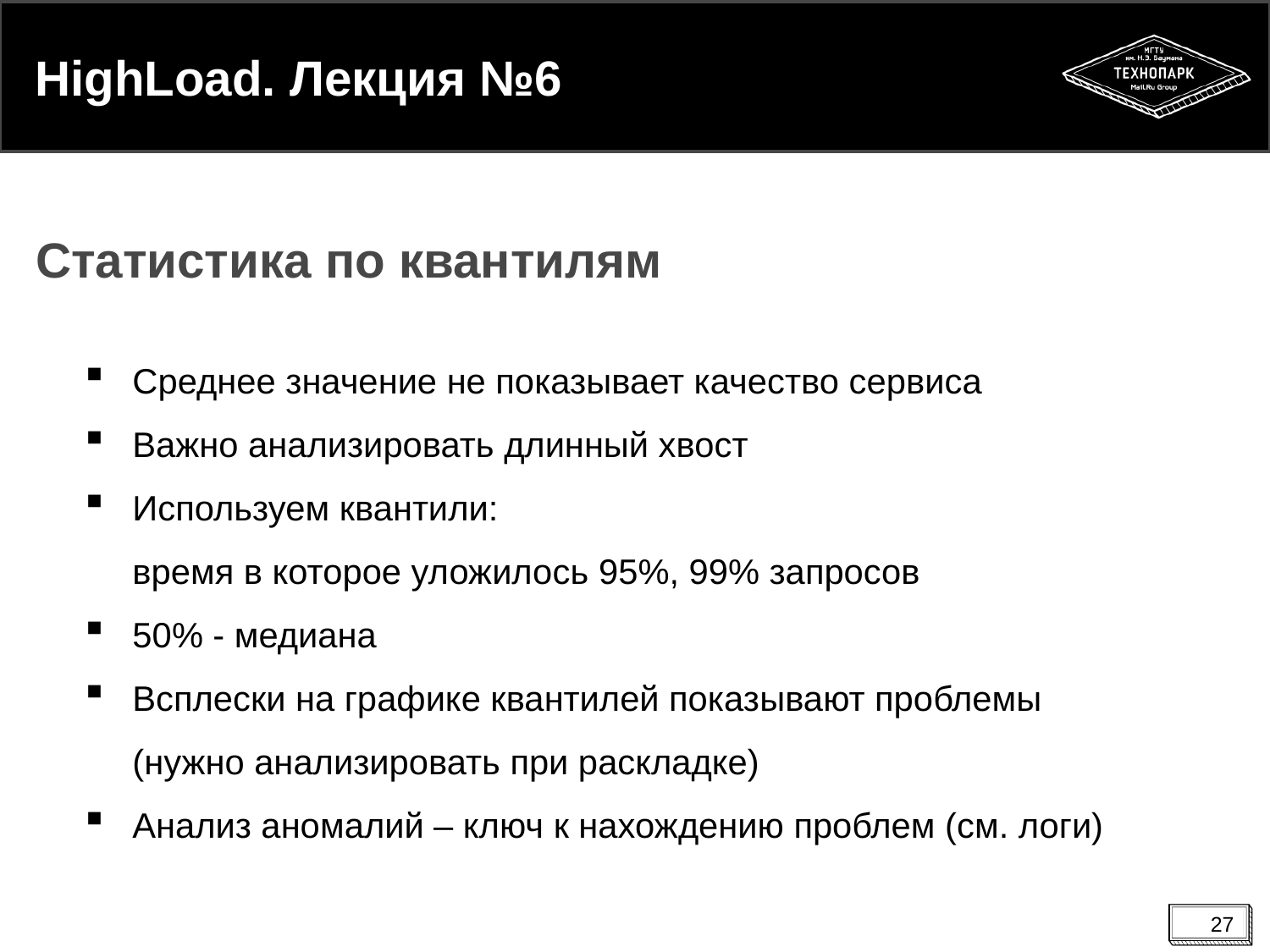

# HighLoad. Лекция №6
Статистика по квантилям
Среднее значение не показывает качество сервиса
Важно анализировать длинный хвост
Используем квантили:
время в которое уложилось 95%, 99% запросов
50% - медиана
Всплески на графике квантилей показывают проблемы
(нужно анализировать при раскладке)
Анализ аномалий – ключ к нахождению проблем (см. логи)
27